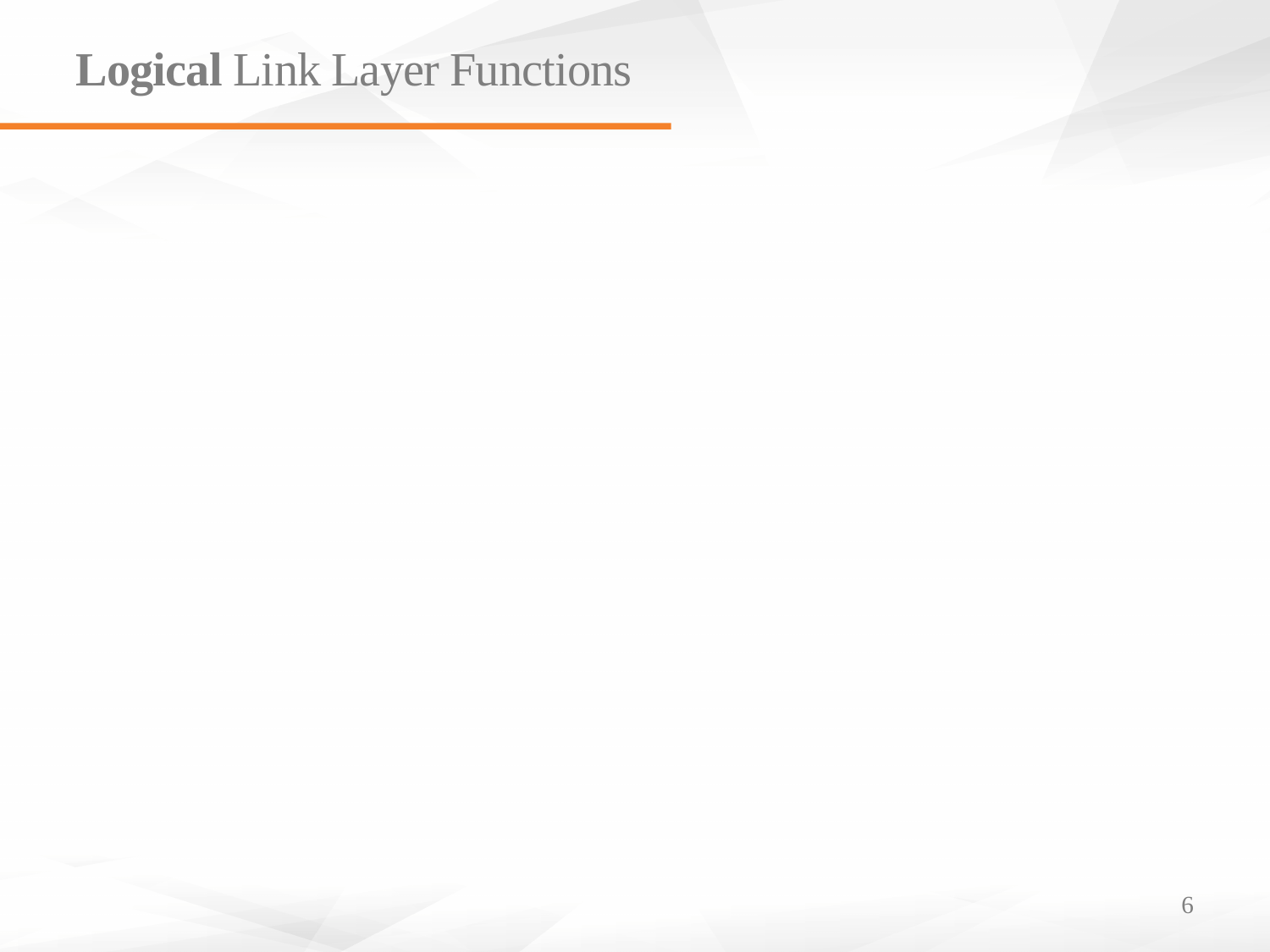

# Logical Link Layer Functions
Framing (3.1.2)
Byte count, Flag bytes with byte stuffing, Flag bits with bit stuffing, physical layer coding violation
Error control (3.1.3 and 3.2)
Detection and correction
Flow control (3.1.4)
6